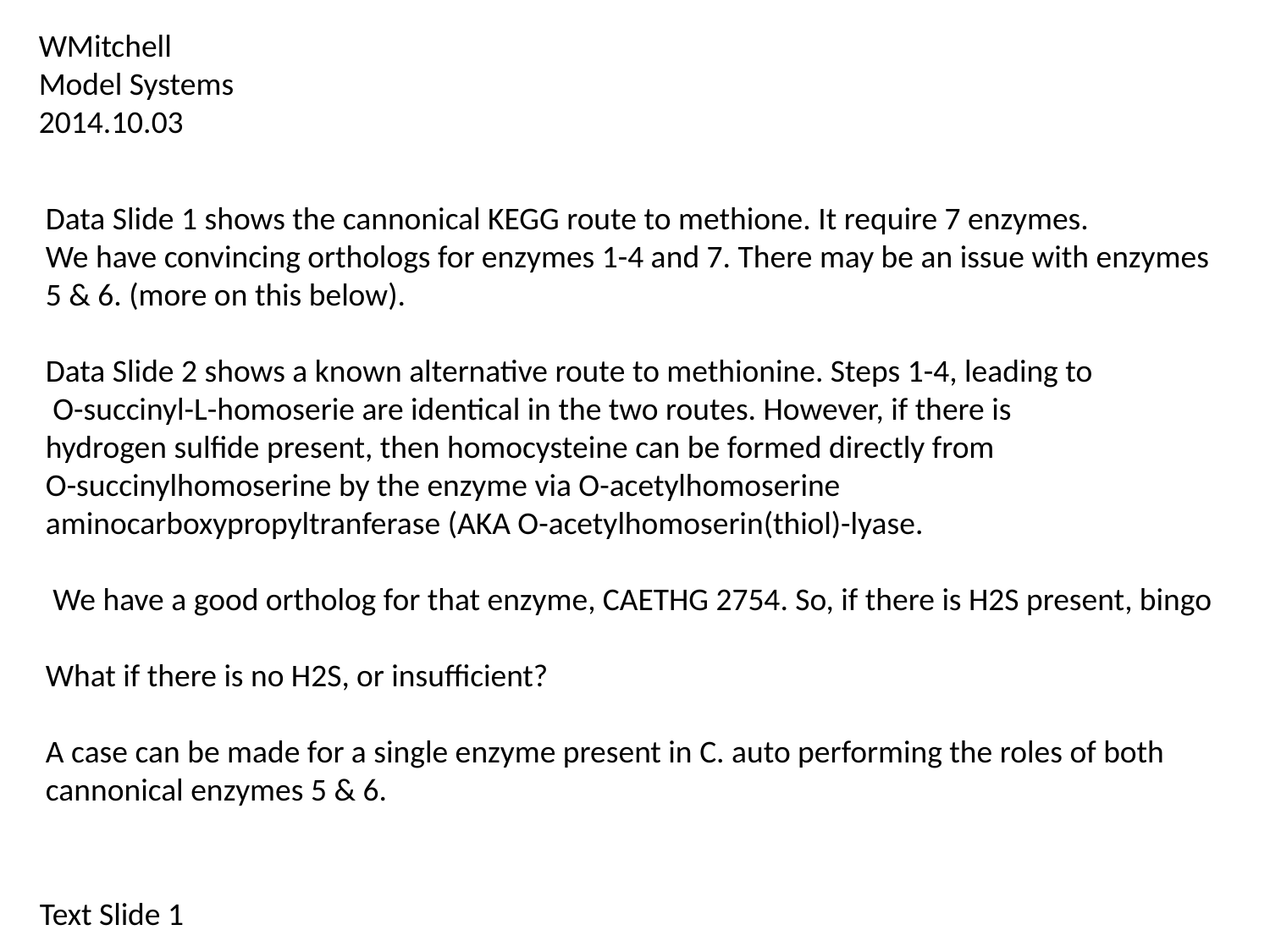

WMitchell
Model Systems
2014.10.03
Data Slide 1 shows the cannonical KEGG route to methione. It require 7 enzymes.
We have convincing orthologs for enzymes 1-4 and 7. There may be an issue with enzymes
5 & 6. (more on this below).

Data Slide 2 shows a known alternative route to methionine. Steps 1-4, leading to
 O-succinyl-L-homoserie are identical in the two routes. However, if there is
hydrogen sulfide present, then homocysteine can be formed directly from
O-succinylhomoserine by the enzyme via O-acetylhomoserine
aminocarboxypropyltranferase (AKA O-acetylhomoserin(thiol)-lyase.

 We have a good ortholog for that enzyme, CAETHG 2754. So, if there is H2S present, bingo

What if there is no H2S, or insufficient?

A case can be made for a single enzyme present in C. auto performing the roles of both
cannonical enzymes 5 & 6.
Text Slide 1